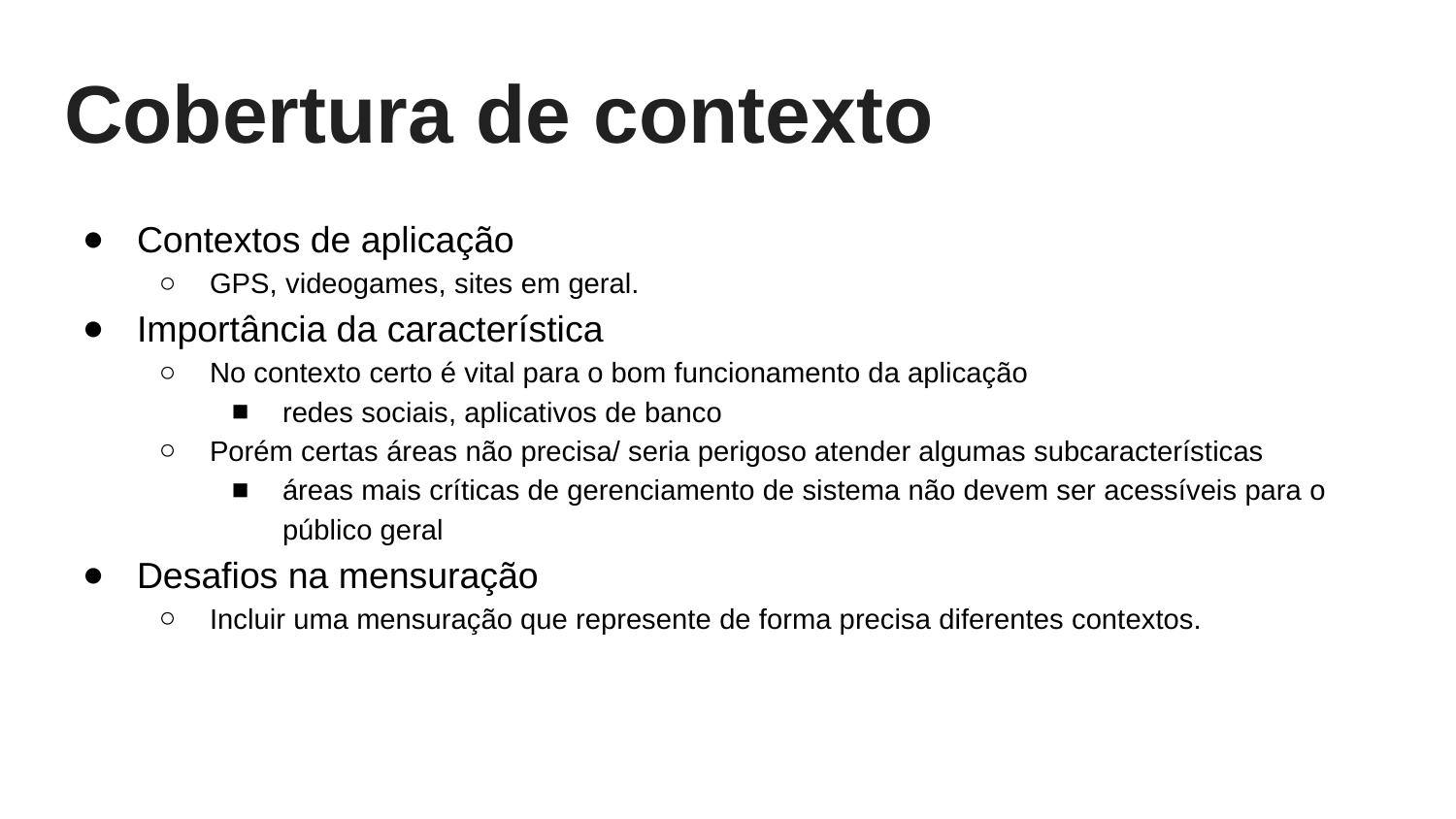

# Cobertura de contexto
Contextos de aplicação
GPS, videogames, sites em geral.
Importância da característica
No contexto certo é vital para o bom funcionamento da aplicação
redes sociais, aplicativos de banco
Porém certas áreas não precisa/ seria perigoso atender algumas subcaracterísticas
áreas mais críticas de gerenciamento de sistema não devem ser acessíveis para o público geral
Desafios na mensuração
Incluir uma mensuração que represente de forma precisa diferentes contextos.